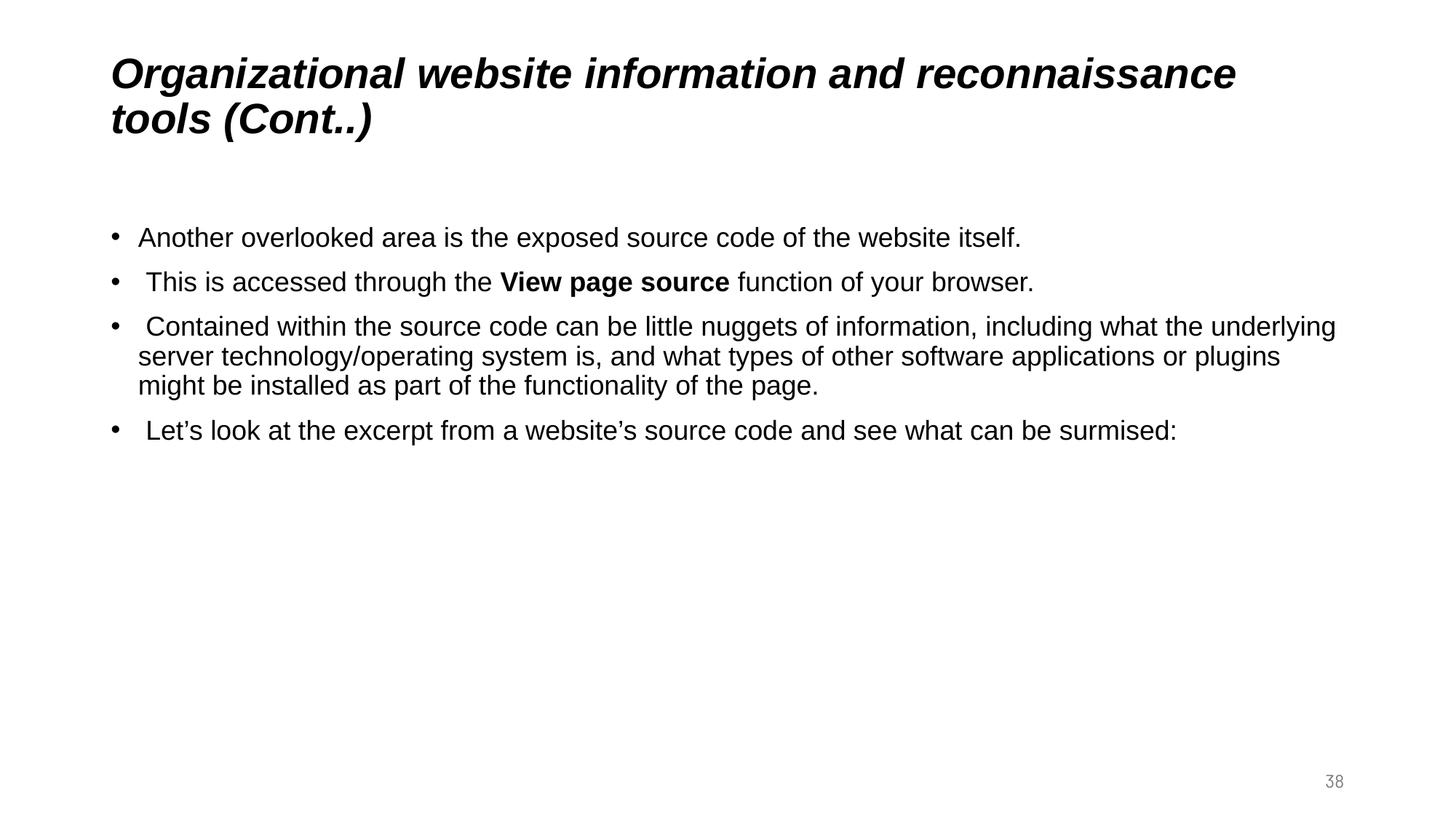

# Organizational website information and reconnaissance tools (Cont..)
Another overlooked area is the exposed source code of the website itself.
 This is accessed through the View page source function of your browser.
 Contained within the source code can be little nuggets of information, including what the underlying server technology/operating system is, and what types of other software applications or plugins might be installed as part of the functionality of the page.
 Let’s look at the excerpt from a website’s source code and see what can be surmised:
38